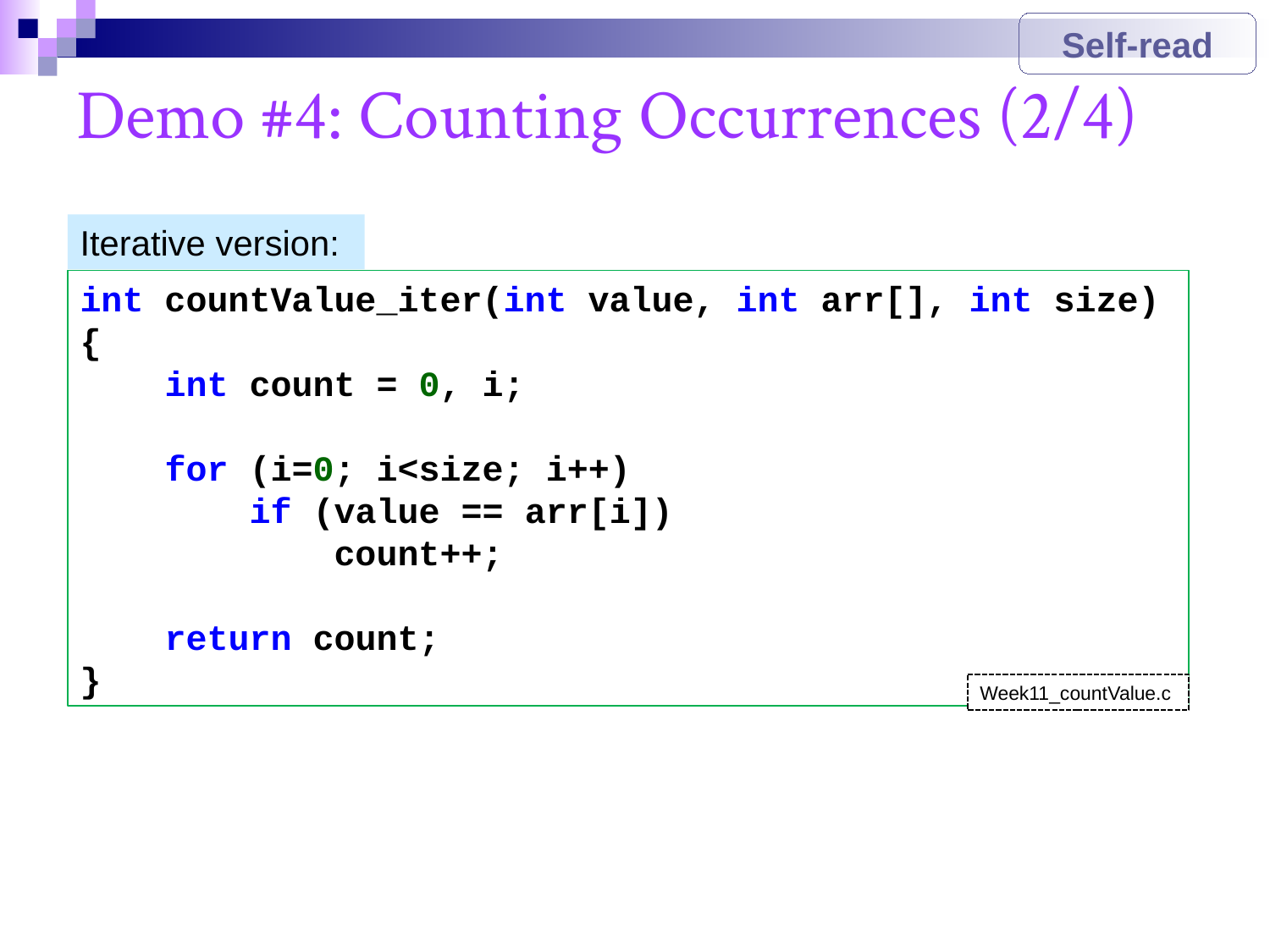

Self-read
# Demo #4: Counting Occurrences (2/4)
Iterative version:
int countValue_iter(int value, int arr[], int size) {
    int count = 0, i;

    for (i=0; i<size; i++)
        if (value == arr[i])
            count++;

    return count;
}
Week11_countValue.c